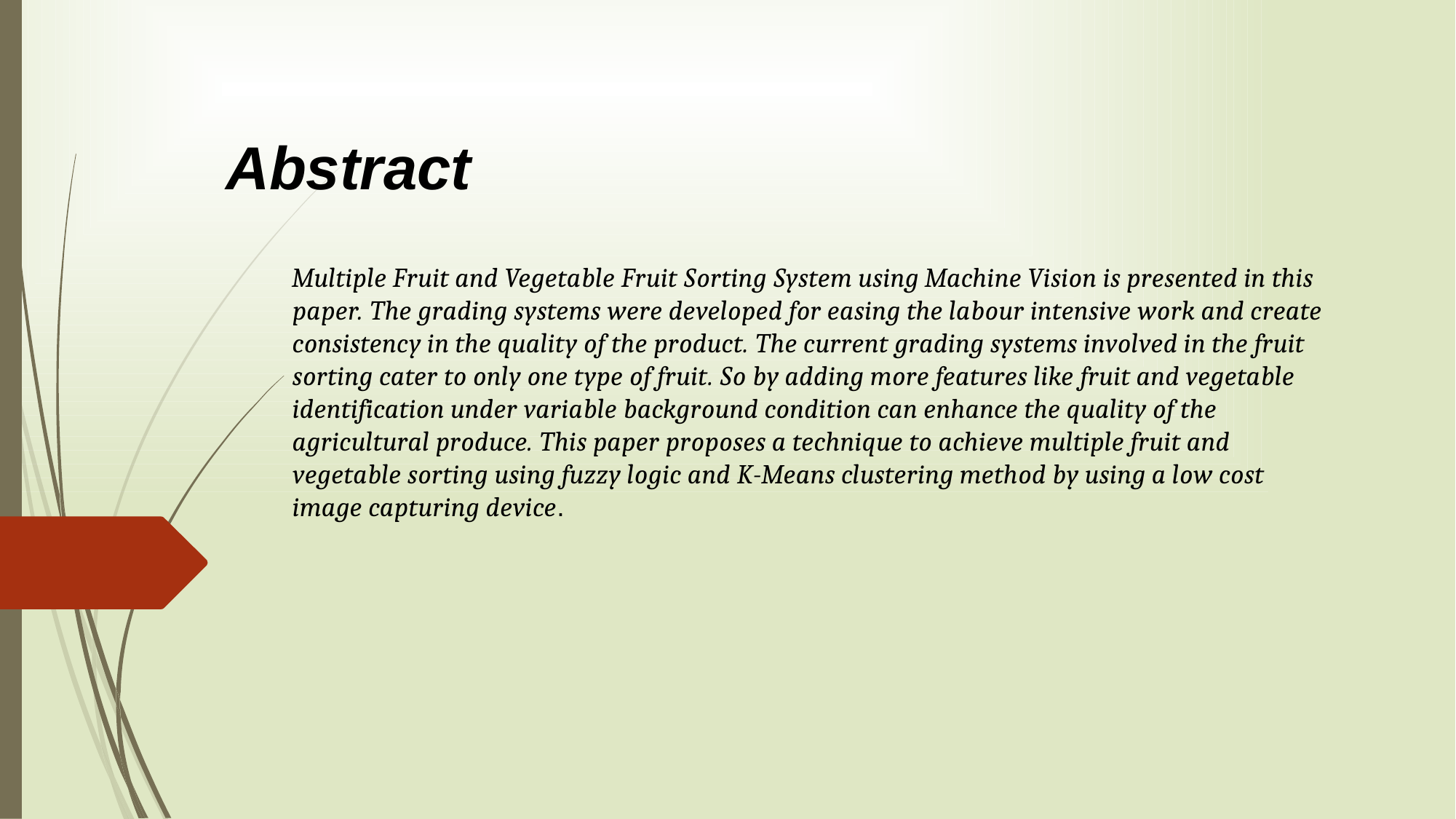

Abstract

Multiple Fruit and Vegetable Fruit Sorting System using Machine Vision is presented in this paper. The grading systems were developed for easing the labour intensive work and create consistency in the quality of the product. The current grading systems involved in the fruit sorting cater to only one type of fruit. So by adding more features like fruit and vegetable identification under variable background condition can enhance the quality of the agricultural produce. This paper proposes a technique to achieve multiple fruit and vegetable sorting using fuzzy logic and K-Means clustering method by using a low cost image capturing device.